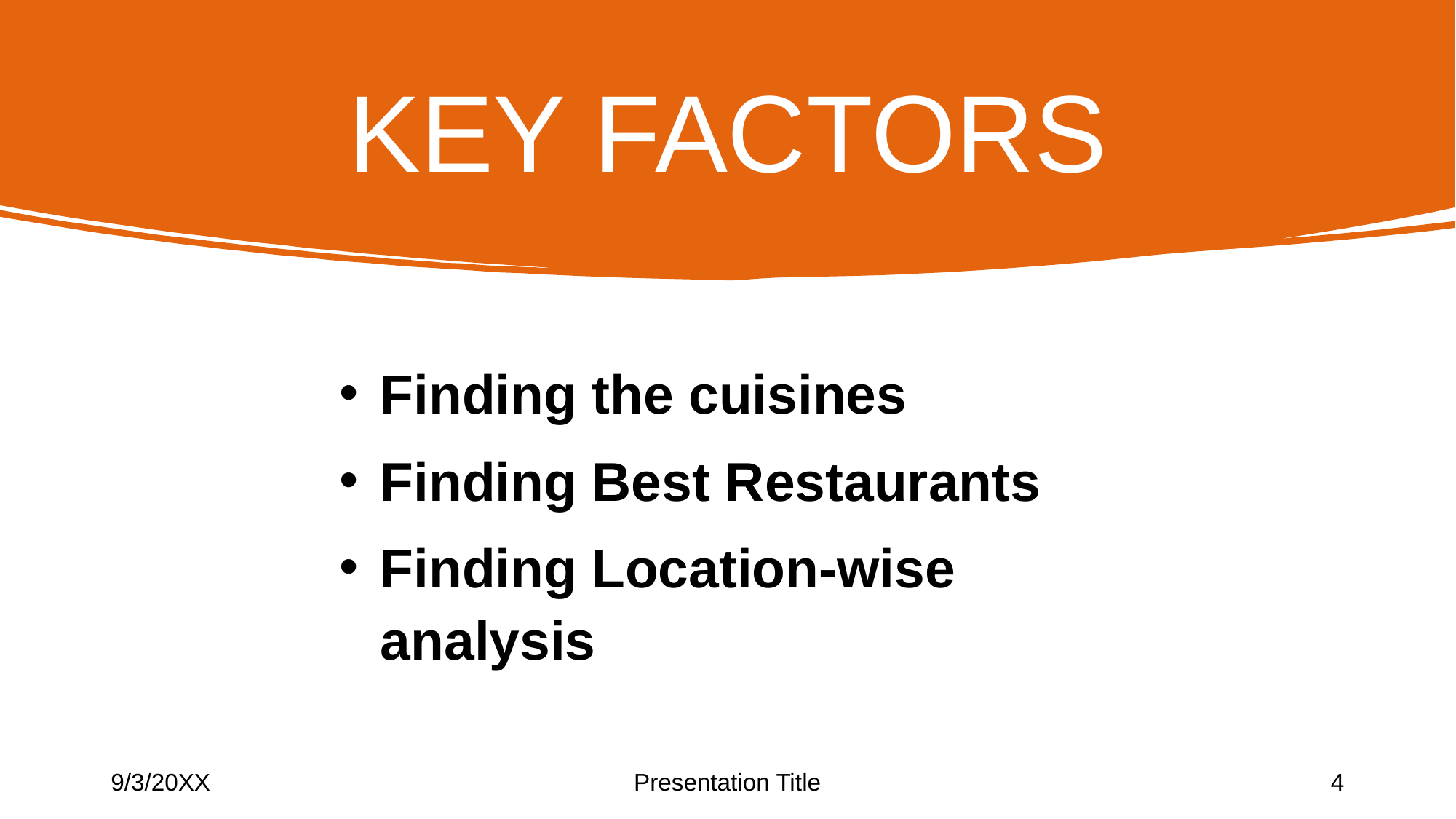

# KEY FACTORS
Finding the cuisines
Finding Best Restaurants
Finding Location-wise analysis

9/3/20XX
Presentation Title
4